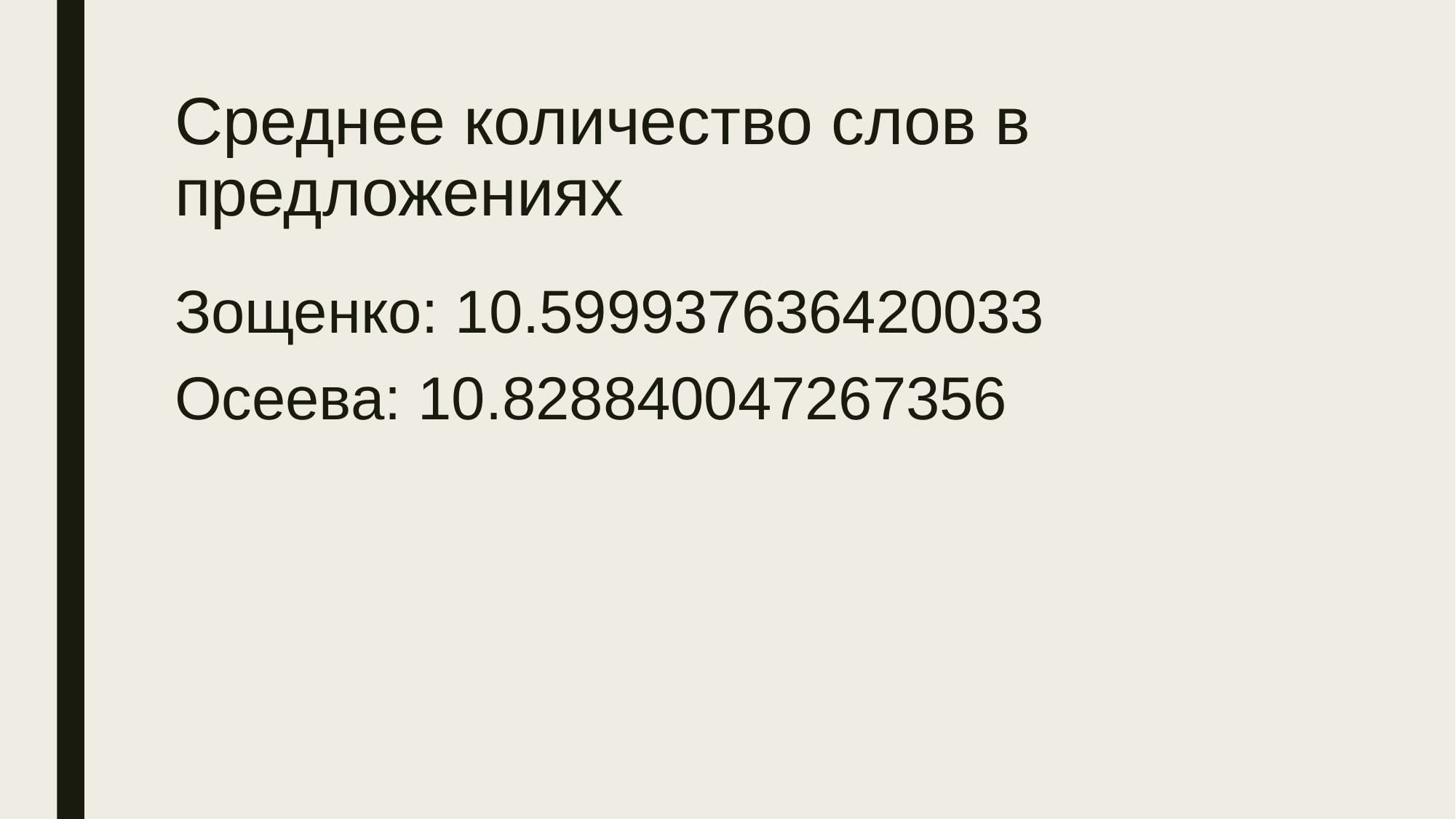

# Среднее количество слов в предложениях
Зощенко: 10.599937636420033
Осеева: 10.828840047267356